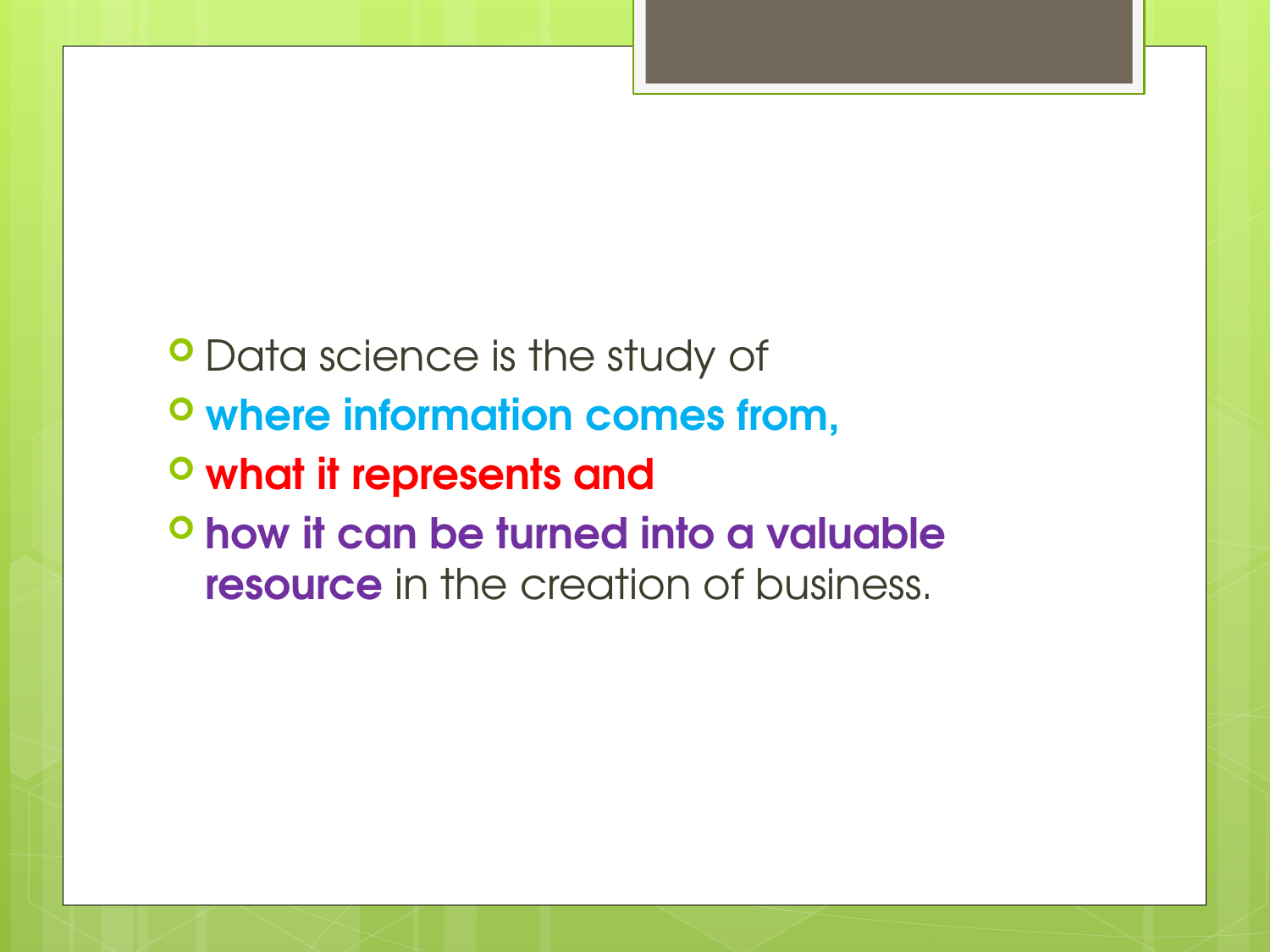

#
Data science is the study of
where information comes from,
what it represents and
how it can be turned into a valuable resource in the creation of business.